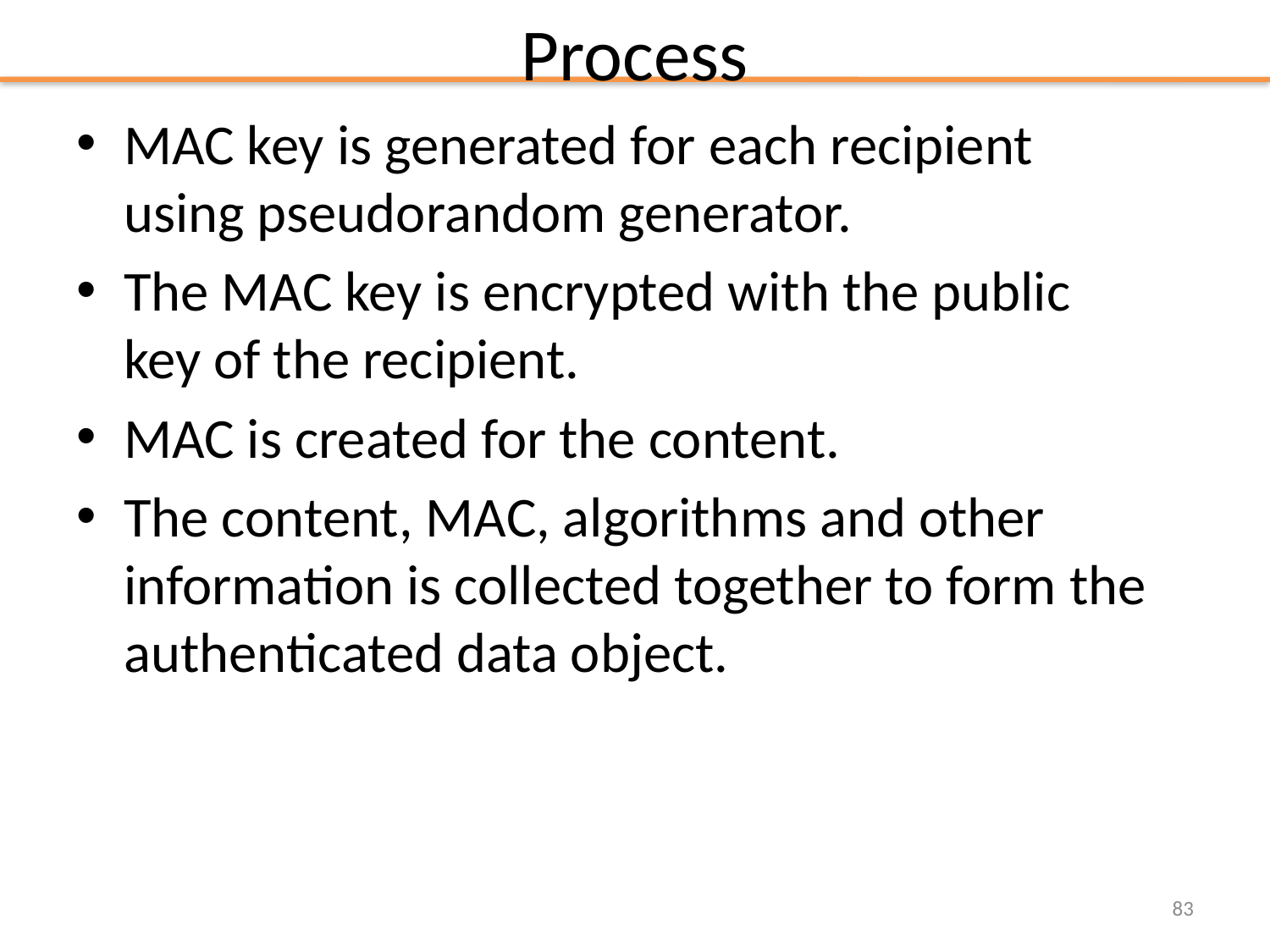

# Process
MAC key is generated for each recipient using pseudorandom generator.
The MAC key is encrypted with the public key of the recipient.
MAC is created for the content.
The content, MAC, algorithms and other information is collected together to form the authenticated data object.
83